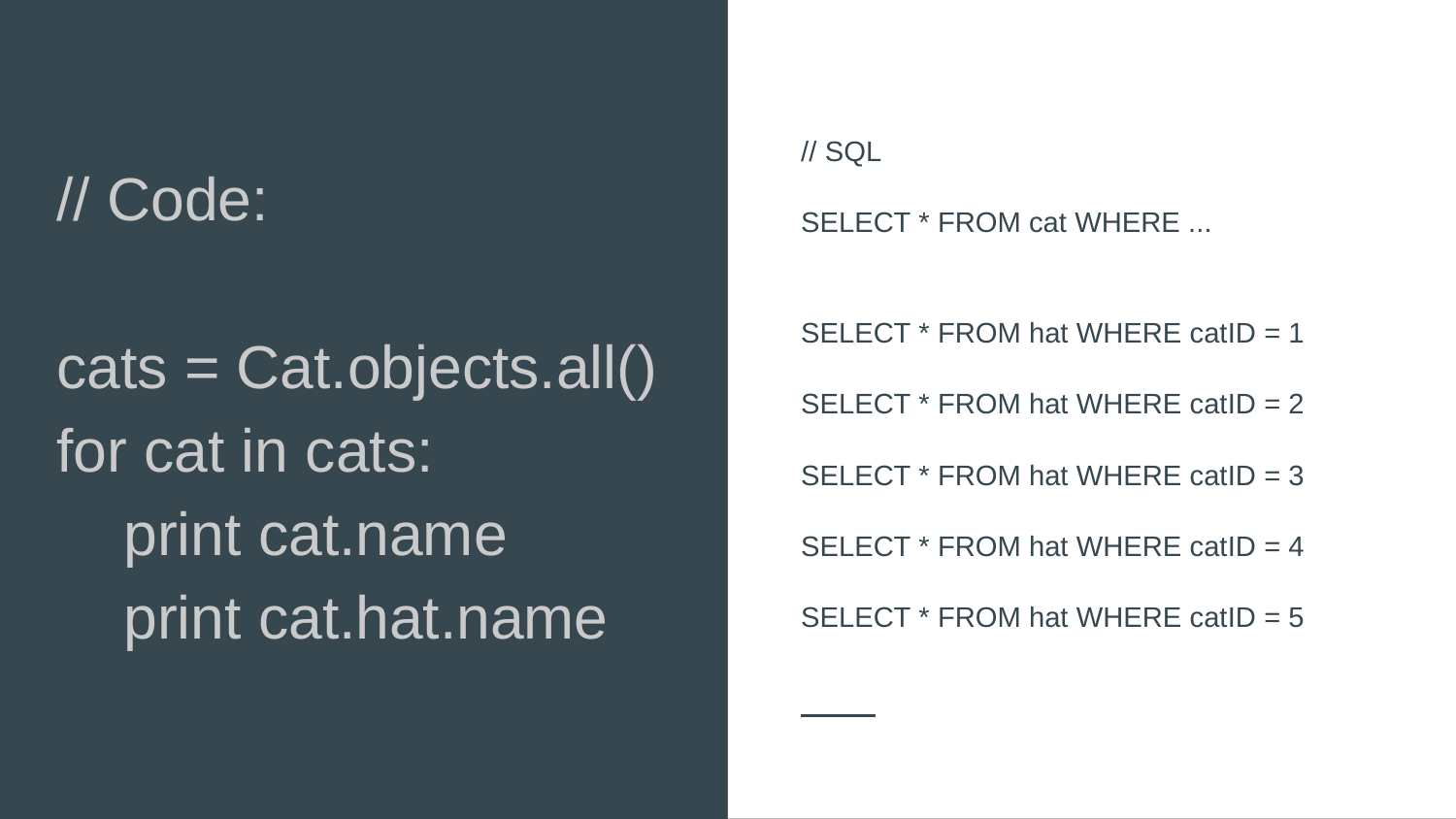

# // Code: cats = Cat.objects.all() for cat in cats: print cat.name print cat.hat.name

// SQL
SELECT * FROM cat WHERE ...
SELECT * FROM hat WHERE catID = 1
SELECT * FROM hat WHERE catID = 2
SELECT * FROM hat WHERE catID = 3
SELECT * FROM hat WHERE catID = 4
SELECT * FROM hat WHERE catID = 5